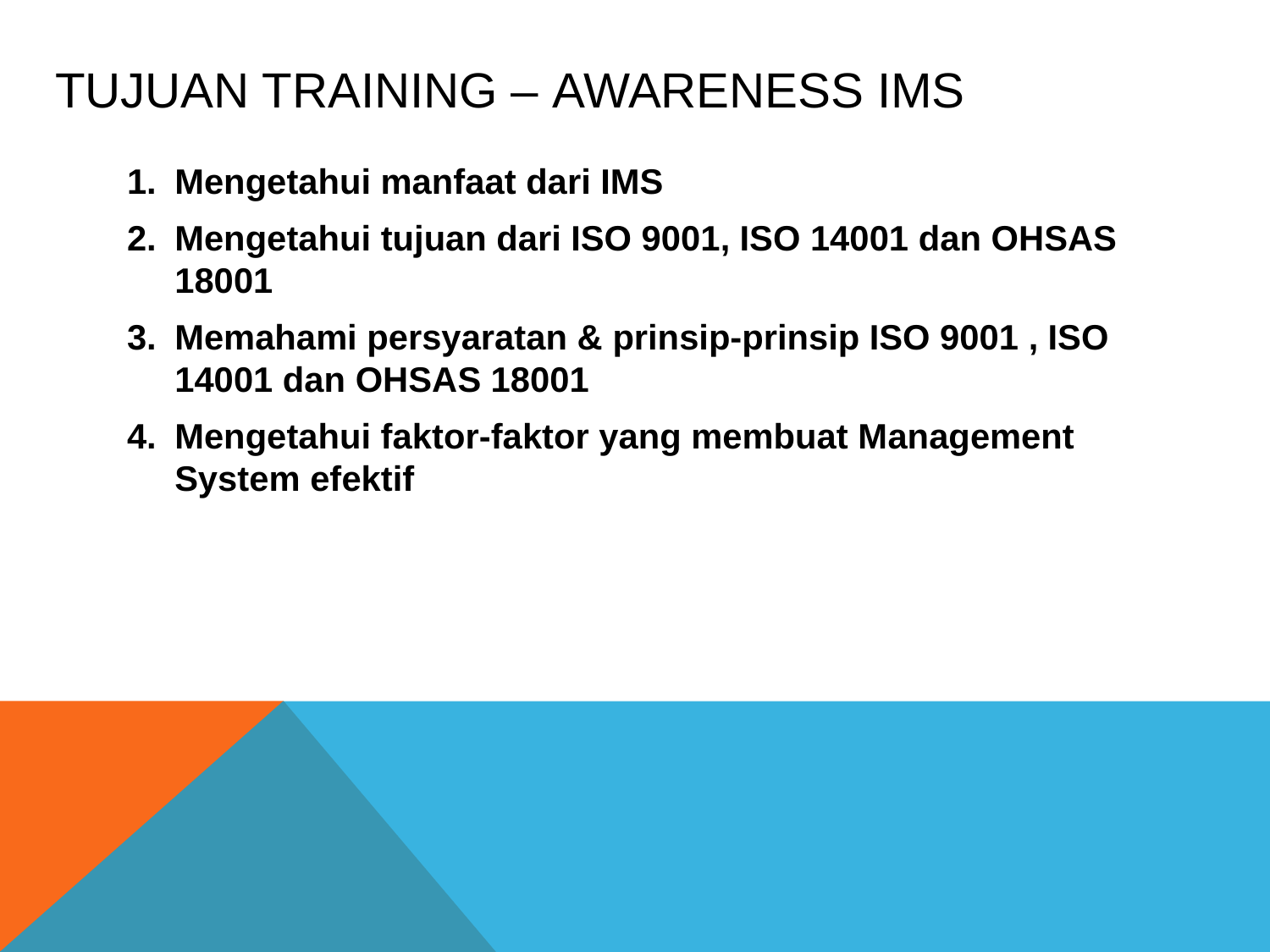

# Tujuan training – AWARENESS IMS
Mengetahui manfaat dari IMS
Mengetahui tujuan dari ISO 9001, ISO 14001 dan OHSAS 18001
Memahami persyaratan & prinsip-prinsip ISO 9001 , ISO 14001 dan OHSAS 18001
Mengetahui faktor-faktor yang membuat Management System efektif